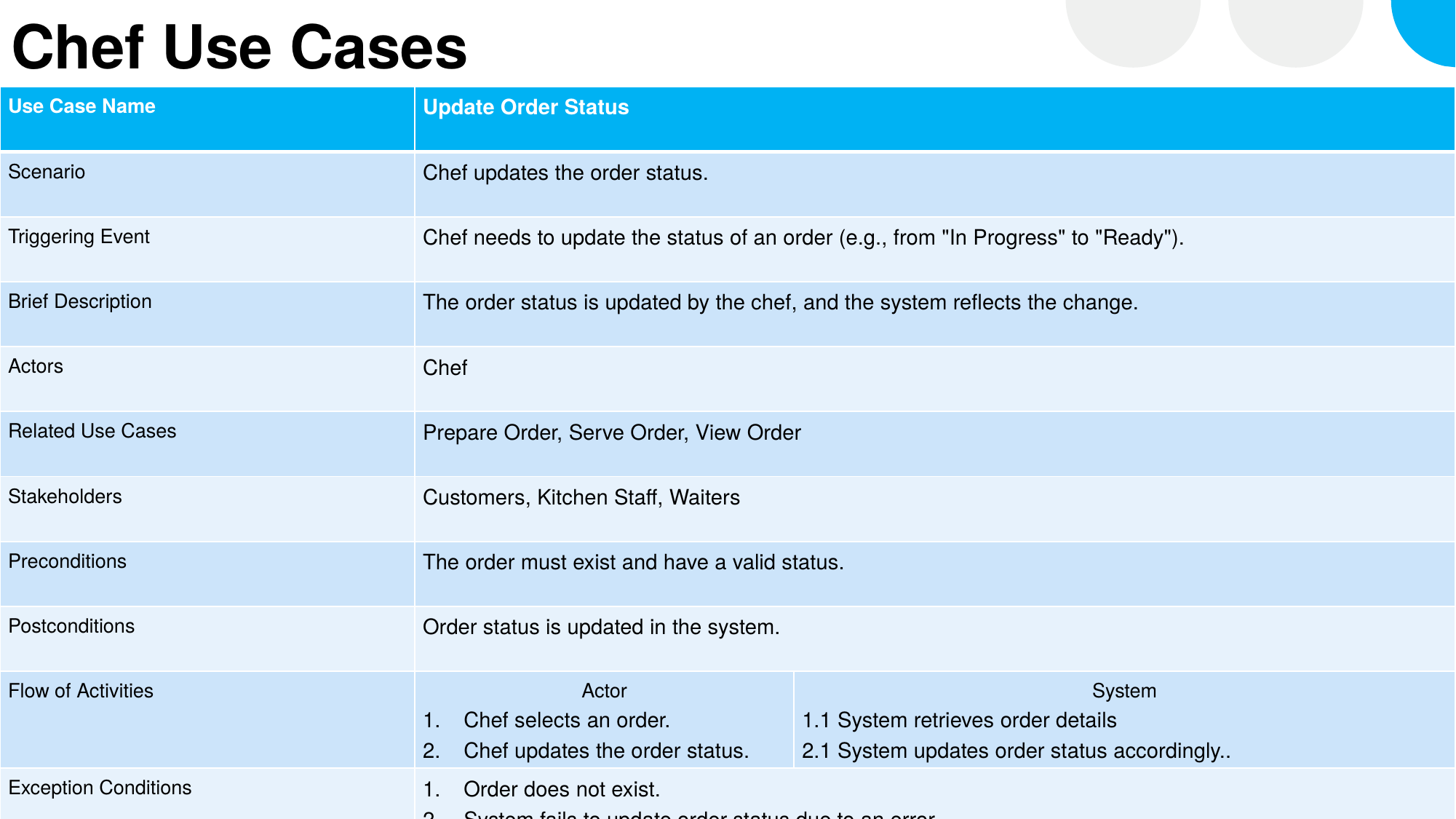

# Chef Use Cases
| Use Case Name | Update Order Status |  |
| --- | --- | --- |
| Scenario | Chef updates the order status. |  |
| Triggering Event | Chef needs to update the status of an order (e.g., from "In Progress" to "Ready"). |  |
| Brief Description | The order status is updated by the chef, and the system reflects the change. |  |
| Actors | Chef |  |
| Related Use Cases | Prepare Order, Serve Order, View Order |  |
| Stakeholders | Customers, Kitchen Staff, Waiters |  |
| Preconditions | The order must exist and have a valid status. |  |
| Postconditions | Order status is updated in the system. |  |
| Flow of Activities | Actor Chef selects an order. Chef updates the order status. | System 1.1 System retrieves order details 2.1 System updates order status accordingly.. |
| Exception Conditions | Order does not exist. System fails to update order status due to an error. |  |